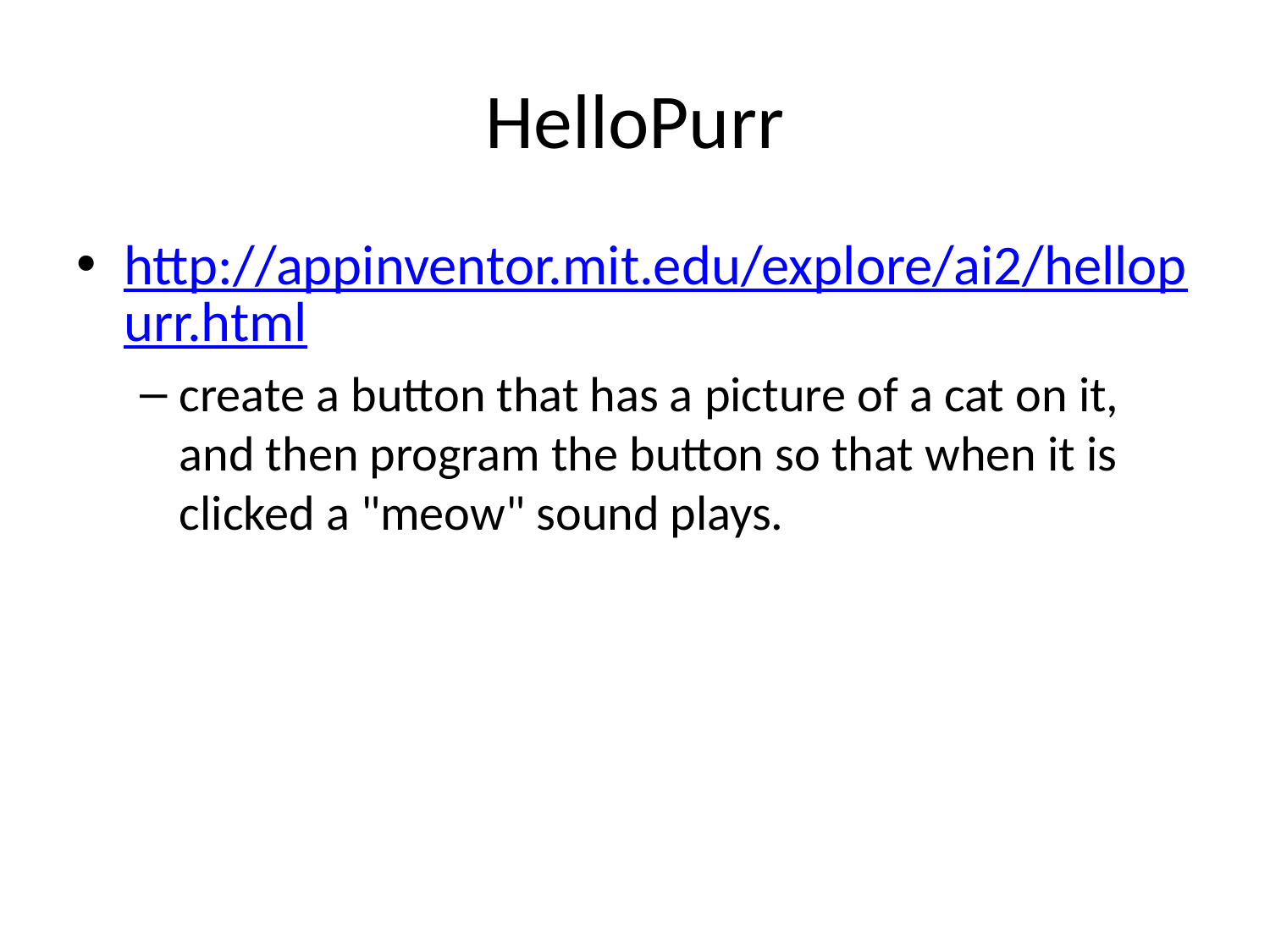

# HelloPurr
http://appinventor.mit.edu/explore/ai2/hellopurr.html
create a button that has a picture of a cat on it, and then program the button so that when it is clicked a "meow" sound plays.